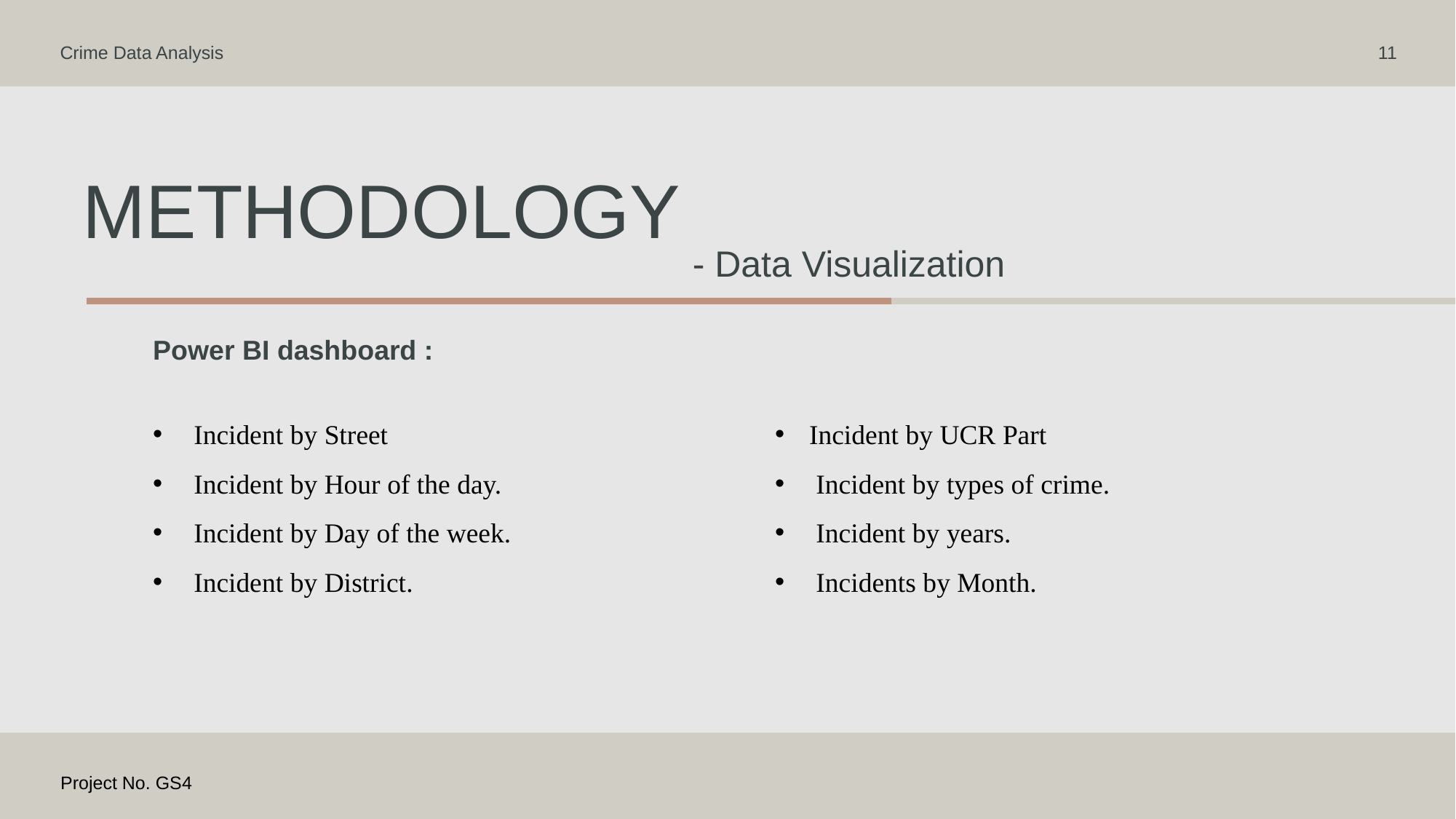

Crime Data Analysis
11
Methodology
- Data Visualization
Power BI dashboard :
Incident by Street
Incident by Hour of the day.
Incident by Day of the week.
Incident by District.

Incident by UCR Part
Incident by types of crime.
Incident by years.
Incidents by Month.
Project No. GS4